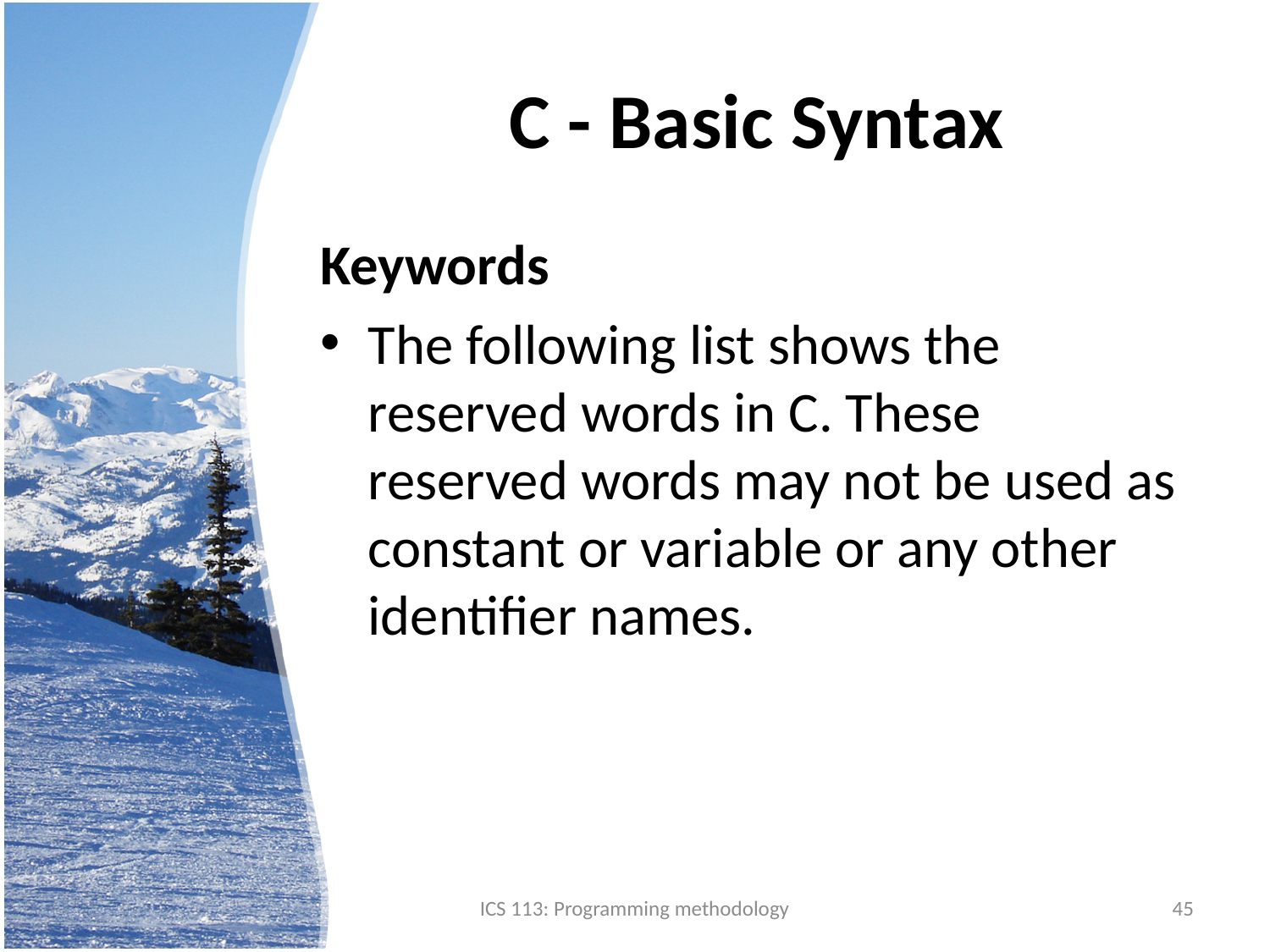

# C - Basic Syntax
Keywords
The following list shows the reserved words in C. These reserved words may not be used as constant or variable or any other identifier names.

ICS 113: Programming methodology
45